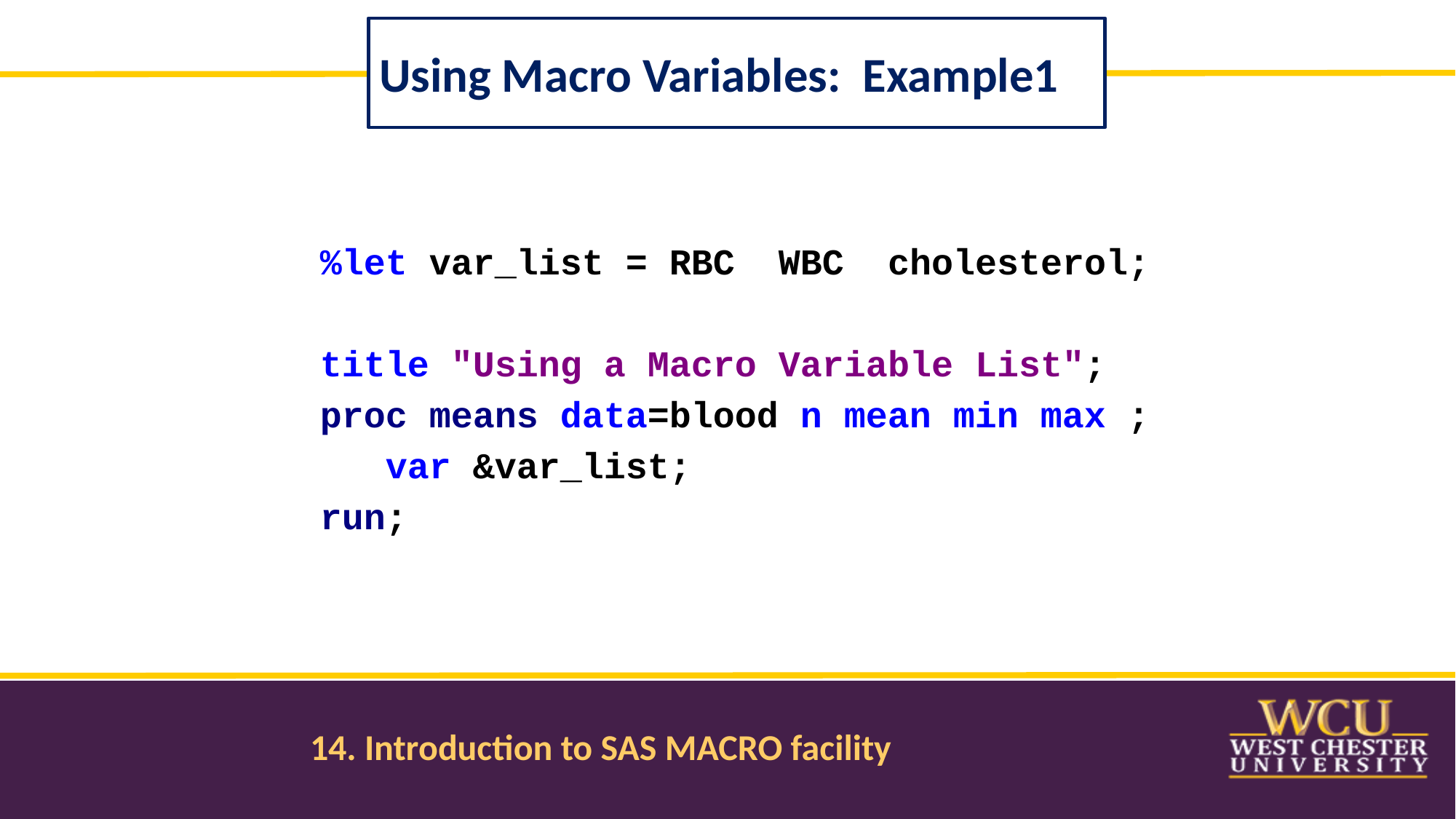

Using Macro Variables:  Example1

%let var_list = RBC  WBC  cholesterol;

title "Using a Macro Variable List";
proc means data=blood n mean min max ;
   var &var_list;
run;